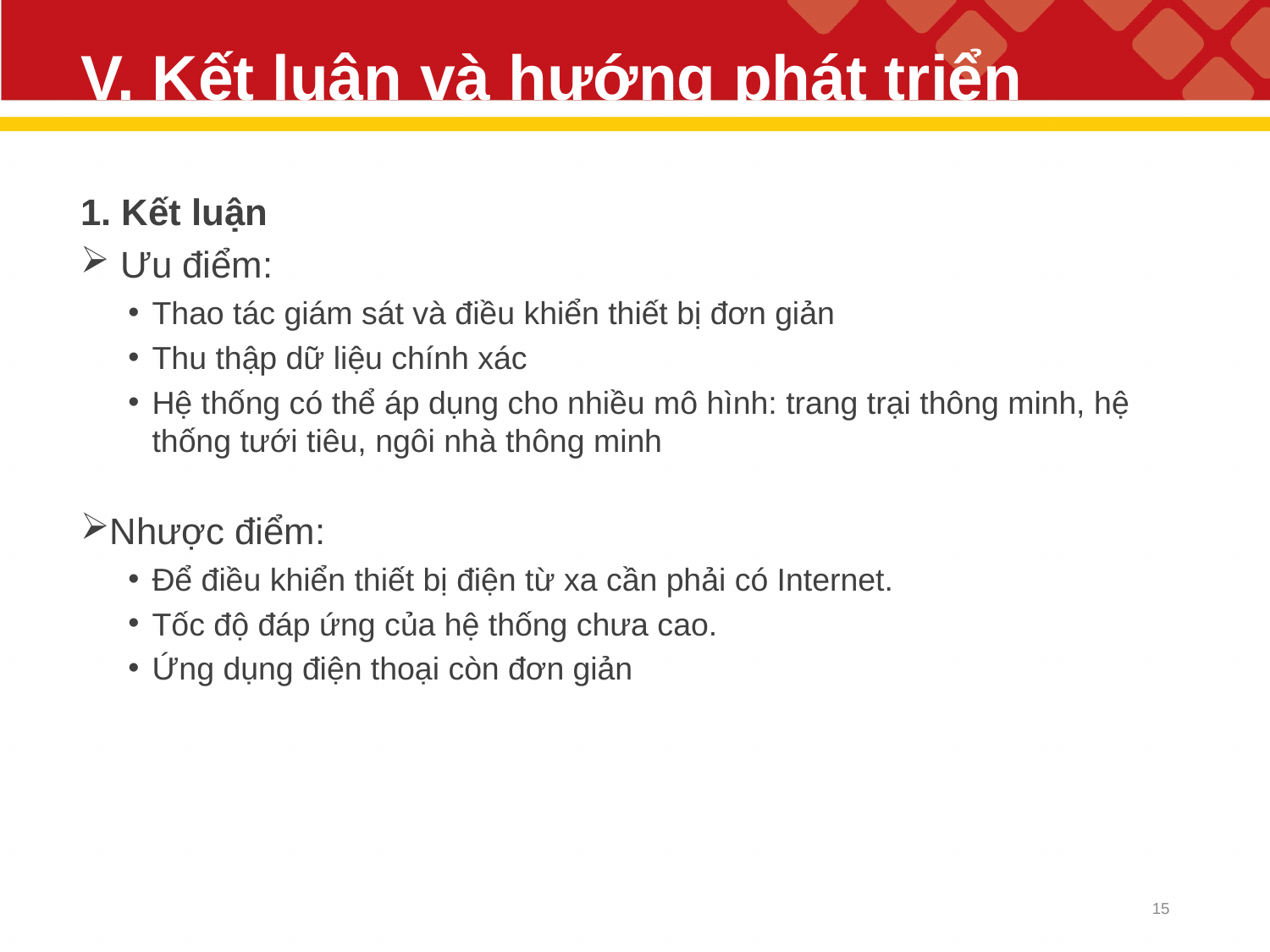

# V. Kết luận và hướng phát triển
1. Kết luận
 Ưu điểm:
Thao tác giám sát và điều khiển thiết bị đơn giản
Thu thập dữ liệu chính xác
Hệ thống có thể áp dụng cho nhiều mô hình: trang trại thông minh, hệ thống tưới tiêu, ngôi nhà thông minh

Nhược điểm:
Để điều khiển thiết bị điện từ xa cần phải có Internet.
Tốc độ đáp ứng của hệ thống chưa cao.
Ứng dụng điện thoại còn đơn giản
15